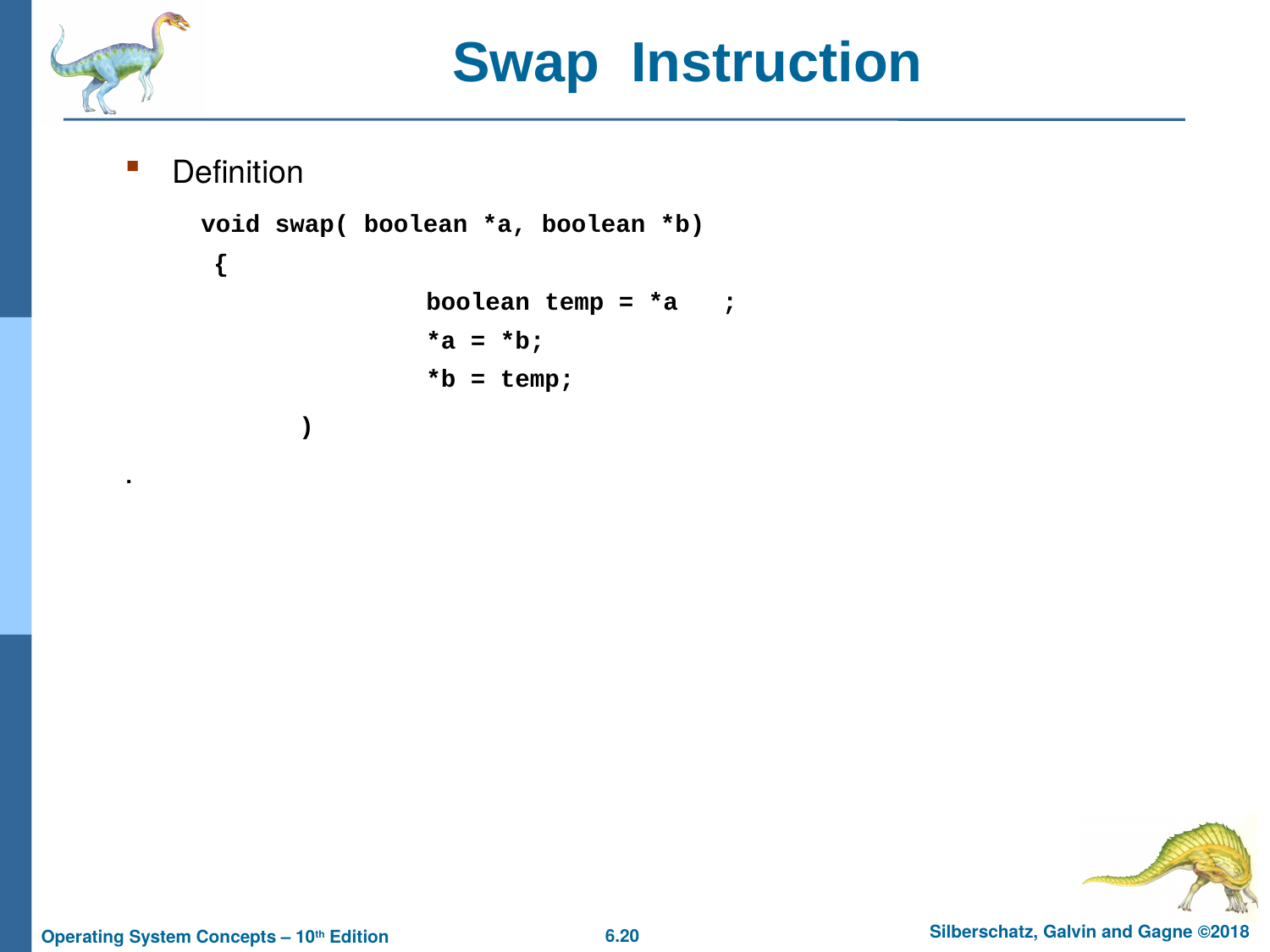

# Swap  Instruction
Definition
    void swap( boolean *a, boolean *b)
      {
			boolean temp = *a   ;
			*a = *b;
			*b = temp;
		)
.